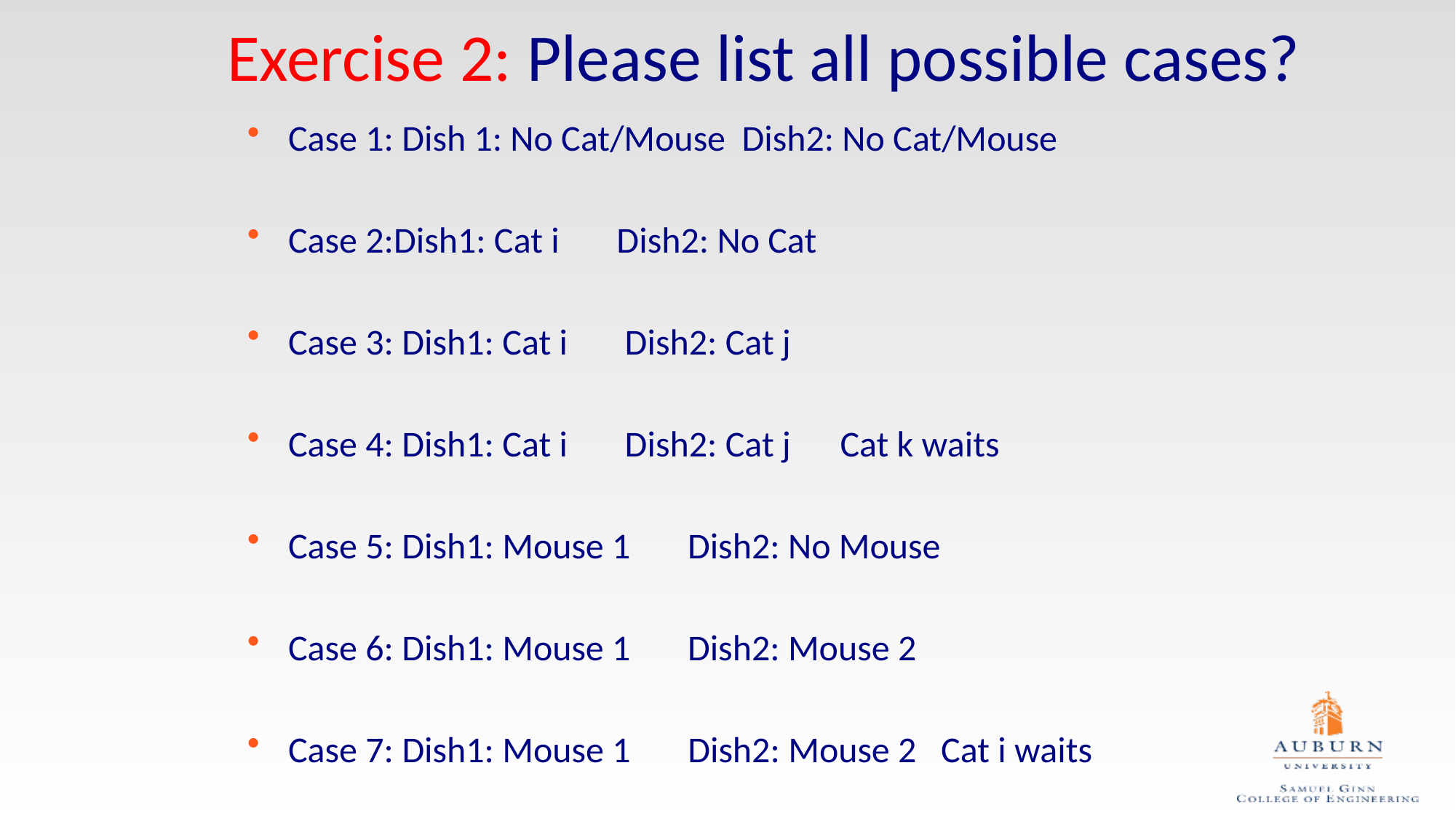

# Exercise 2: Please list all possible cases?
Case 1: Dish 1: No Cat/Mouse  Dish2: No Cat/Mouse

Case 2:Dish1: Cat i       Dish2: No Cat

Case 3: Dish1: Cat i       Dish2: Cat j

Case 4: Dish1: Cat i       Dish2: Cat j      Cat k waits

Case 5: Dish1: Mouse 1       Dish2: No Mouse

Case 6: Dish1: Mouse 1       Dish2: Mouse 2

Case 7: Dish1: Mouse 1       Dish2: Mouse 2   Cat i waits